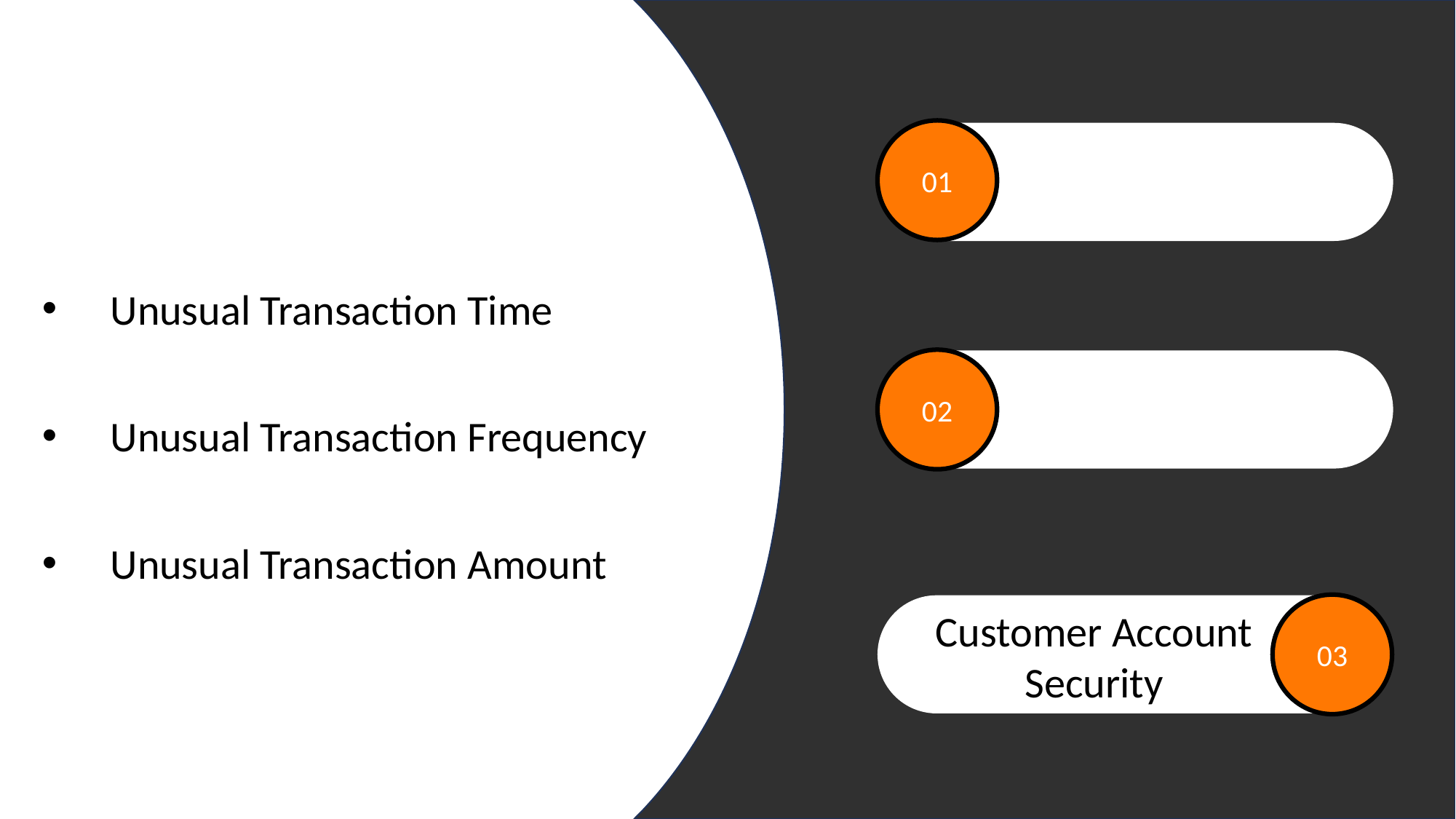

01

Unusual Transaction Time
Unusual Transaction Frequency
Unusual Transaction Amount
02

03

Customer Account Security